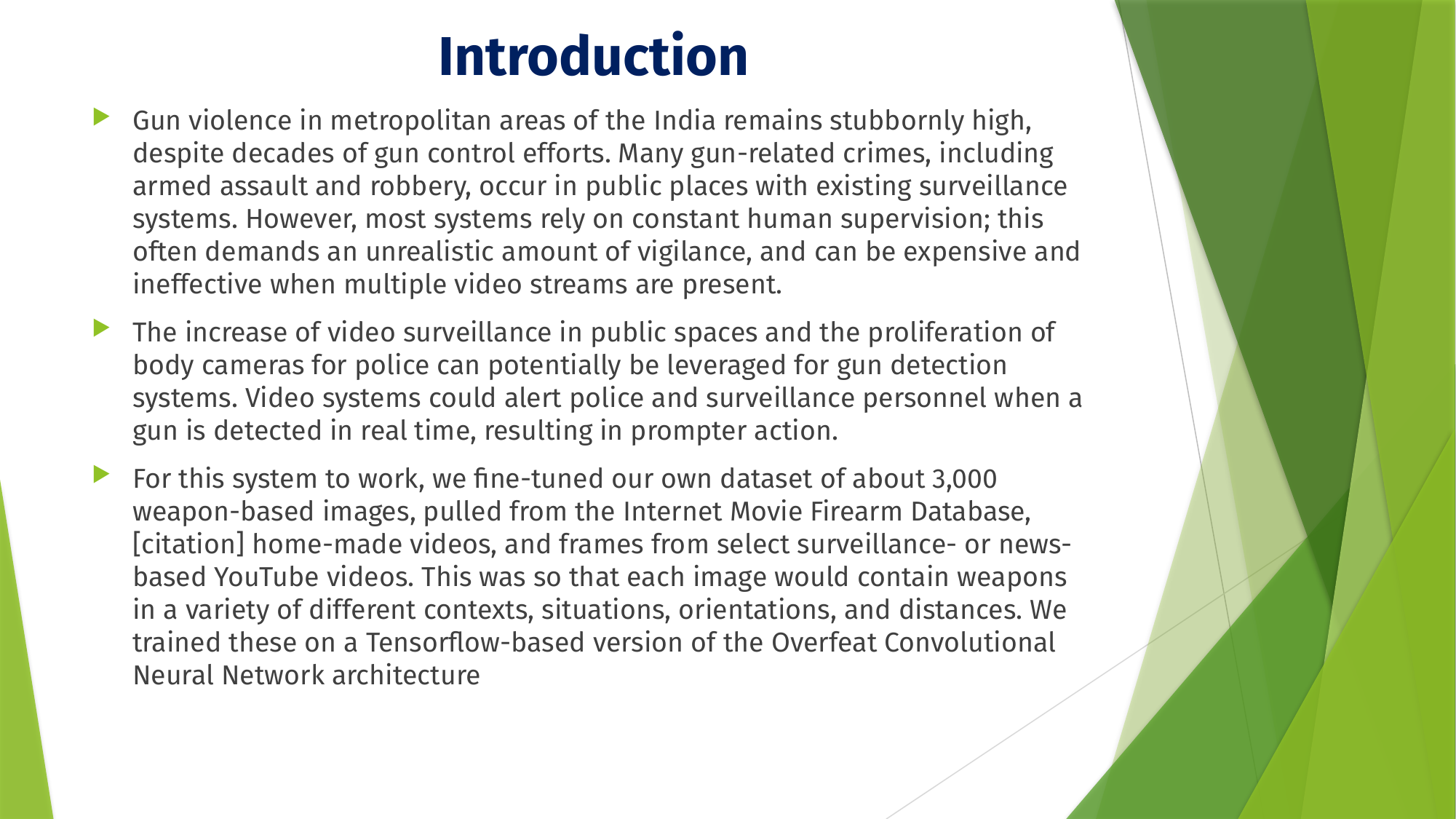

# Introduction
Gun violence in metropolitan areas of the India remains stubbornly high, despite decades of gun control efforts. Many gun-related crimes, including armed assault and robbery, occur in public places with existing surveillance systems. However, most systems rely on constant human supervision; this often demands an unrealistic amount of vigilance, and can be expensive and ineffective when multiple video streams are present.
The increase of video surveillance in public spaces and the proliferation of body cameras for police can potentially be leveraged for gun detection systems. Video systems could alert police and surveillance personnel when a gun is detected in real time, resulting in prompter action.
For this system to work, we fine-tuned our own dataset of about 3,000 weapon-based images, pulled from the Internet Movie Firearm Database, [citation] home-made videos, and frames from select surveillance- or news-based YouTube videos. This was so that each image would contain weapons in a variety of different contexts, situations, orientations, and distances. We trained these on a Tensorflow-based version of the Overfeat Convolutional Neural Network architecture